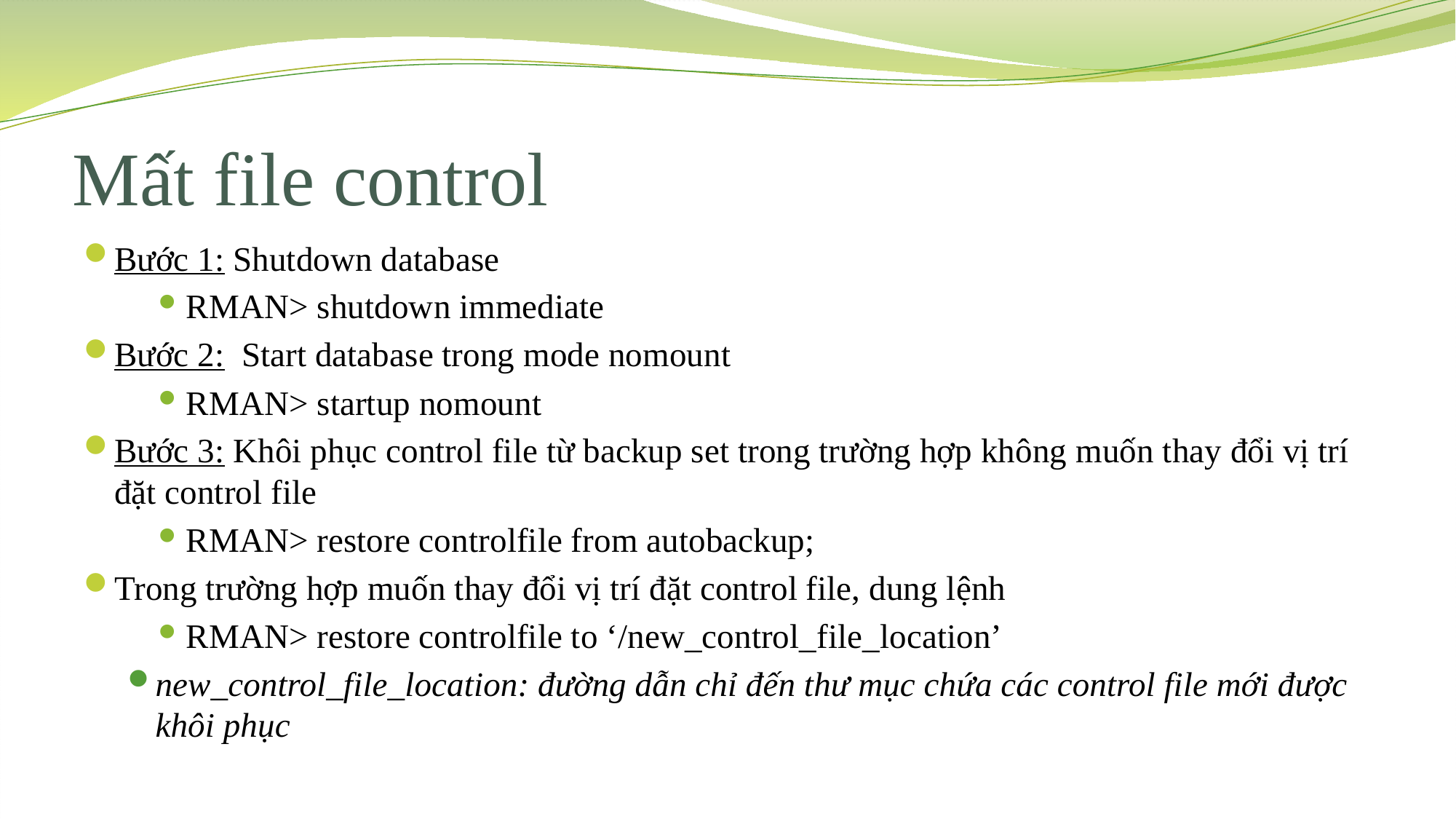

# Mất file control
Bước 1: Shutdown database
RMAN> shutdown immediate
Bước 2:  Start database trong mode nomount
RMAN> startup nomount
Bước 3: Khôi phục control file từ backup set trong trường hợp không muốn thay đổi vị trí đặt control file
RMAN> restore controlfile from autobackup;
Trong trường hợp muốn thay đổi vị trí đặt control file, dung lệnh
RMAN> restore controlfile to ‘/new_control_file_location’
new_control_file_location: đường dẫn chỉ đến thư mục chứa các control file mới được khôi phục